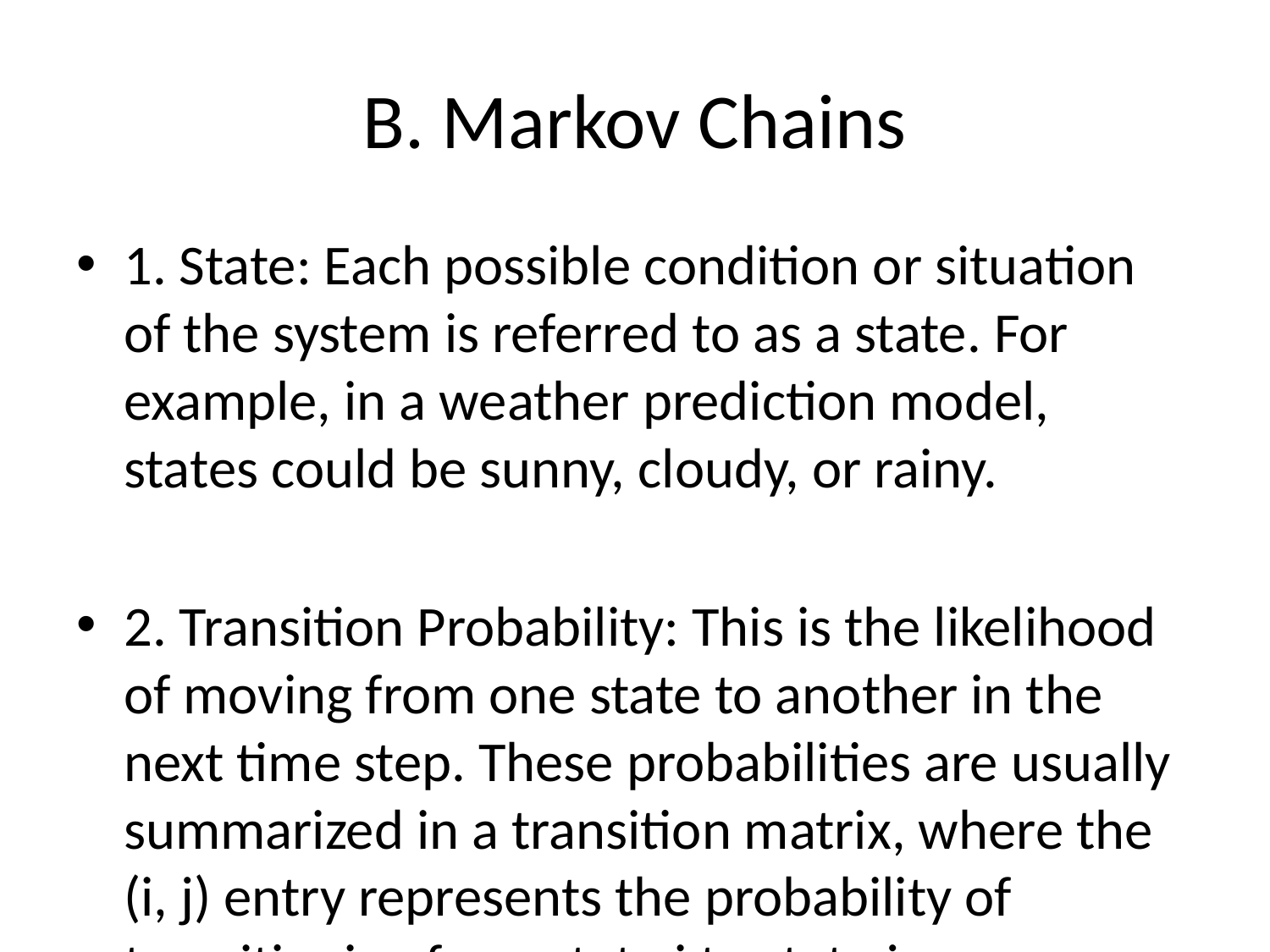

# B. Markov Chains
1. State: Each possible condition or situation of the system is referred to as a state. For example, in a weather prediction model, states could be sunny, cloudy, or rainy.

2. Transition Probability: This is the likelihood of moving from one state to another in the next time step. These probabilities are usually summarized in a transition matrix, where the (i, j) entry represents the probability of transitioning from state i to state j.